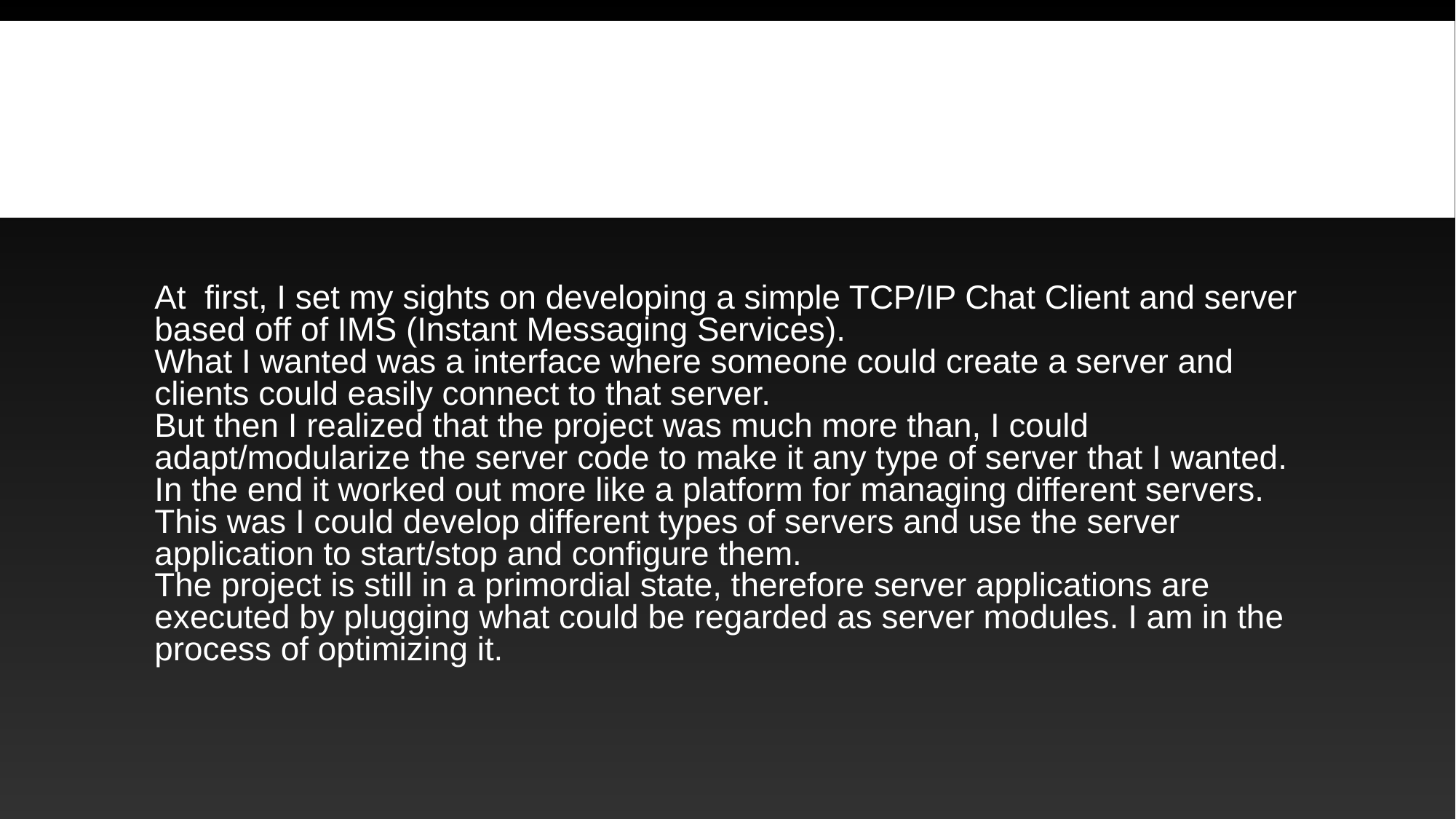

THE IDEA
At  first, I set my sights on developing a simple TCP/IP Chat Client and server based off of IMS (Instant Messaging Services).
What I wanted was a interface where someone could create a server and clients could easily connect to that server.
But then I realized that the project was much more than, I could adapt/modularize the server code to make it any type of server that I wanted. In the end it worked out more like a platform for managing different servers. This was I could develop different types of servers and use the server application to start/stop and configure them.
The project is still in a primordial state, therefore server applications are executed by plugging what could be regarded as server modules. I am in the process of optimizing it.